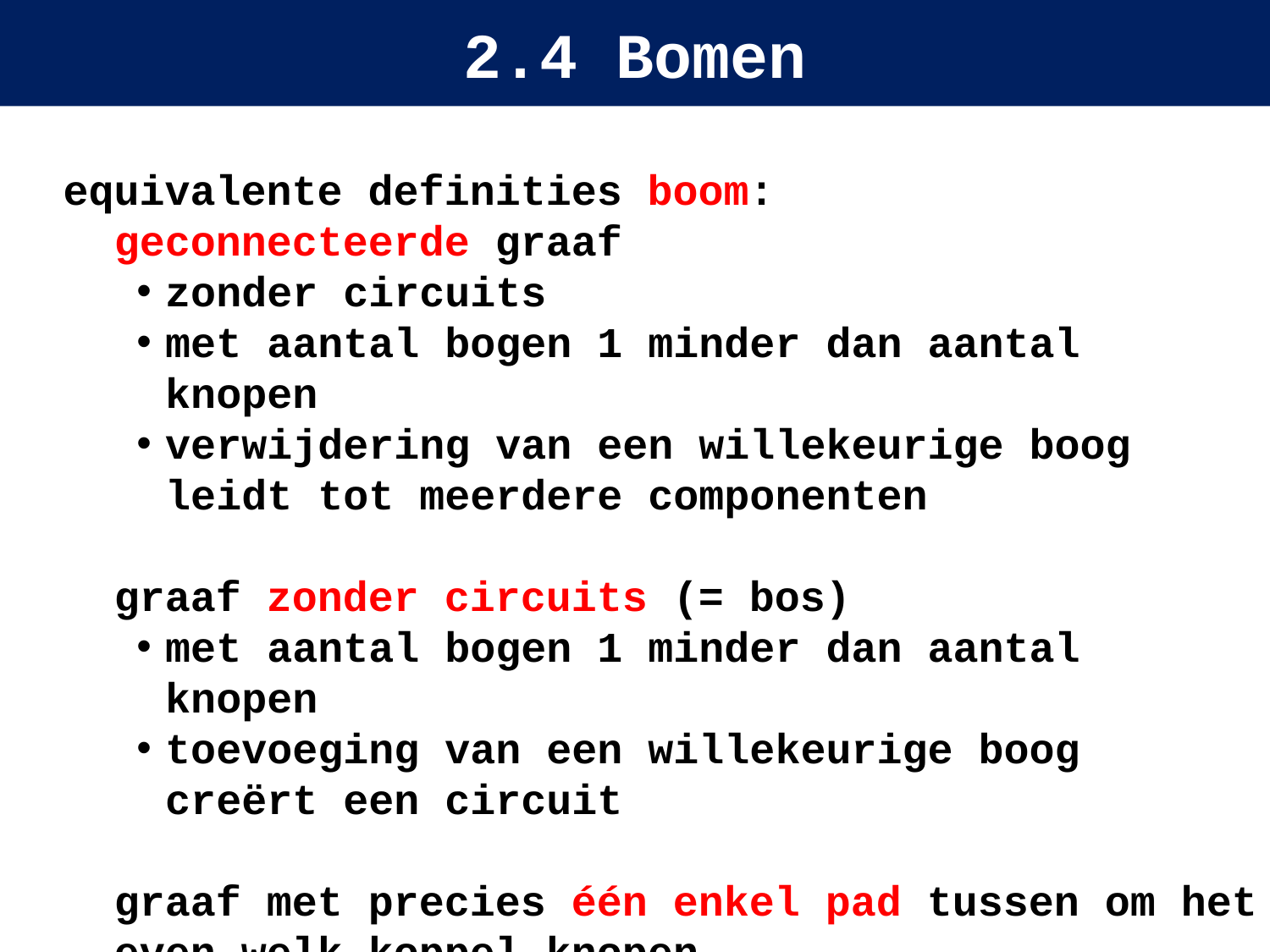

# 2.4 Bomen

equivalente definities boom:
geconnecteerde graaf
zonder circuits
met aantal bogen 1 minder dan aantal knopen
verwijdering van een willekeurige boog leidt tot meerdere componenten

graaf zonder circuits (= bos)
met aantal bogen 1 minder dan aantal knopen
toevoeging van een willekeurige boog creërt een circuit

graaf met precies één enkel pad tussen om het even welk koppel knopen